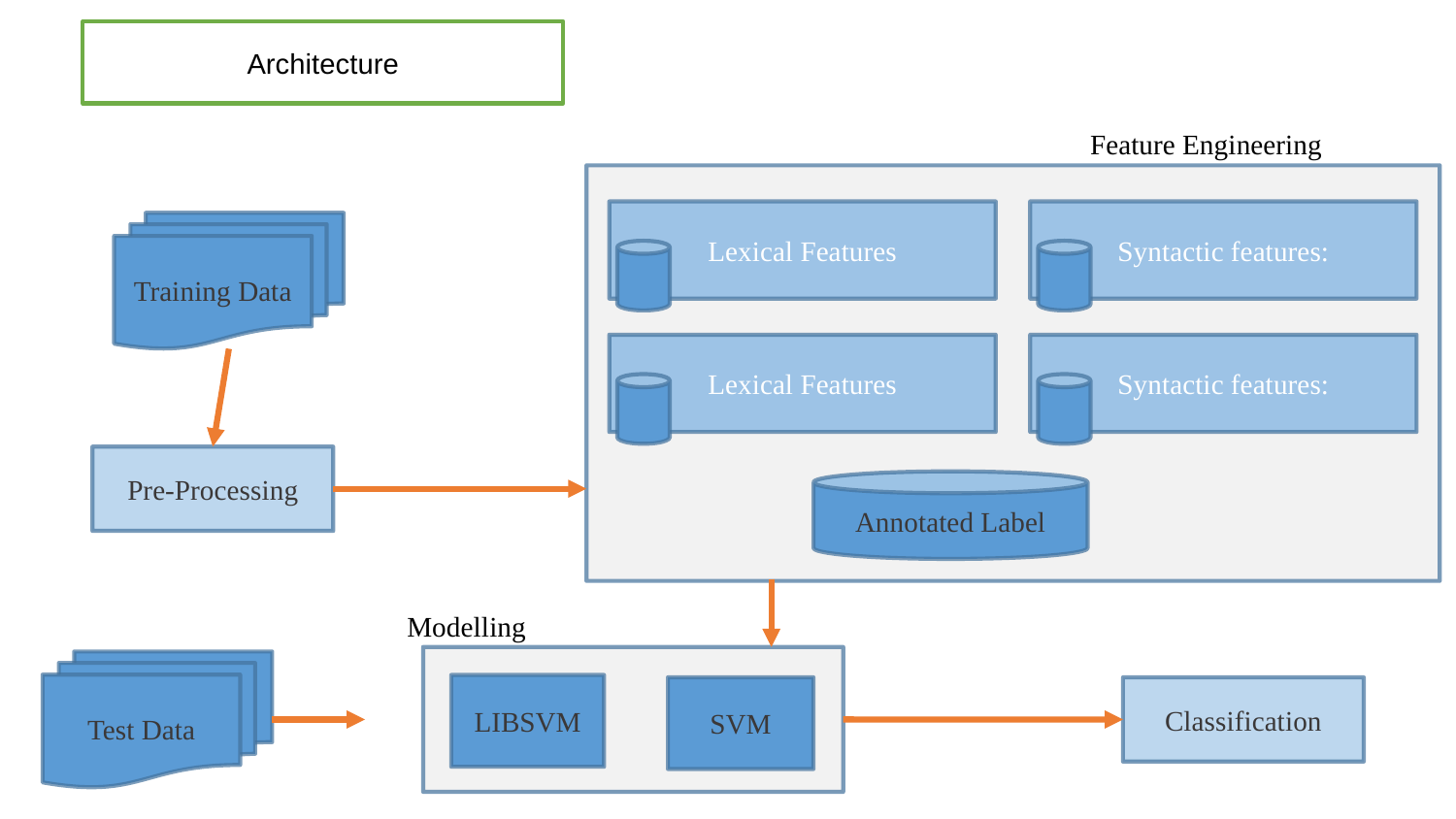

Architecture
Feature Engineering

Lexical Features
Syntactic features:
Training Data

Lexical Features
Syntactic features:

Pre-Processing
Annotated Label
Modelling

Test Data
LIBSVM
SVM
Classification